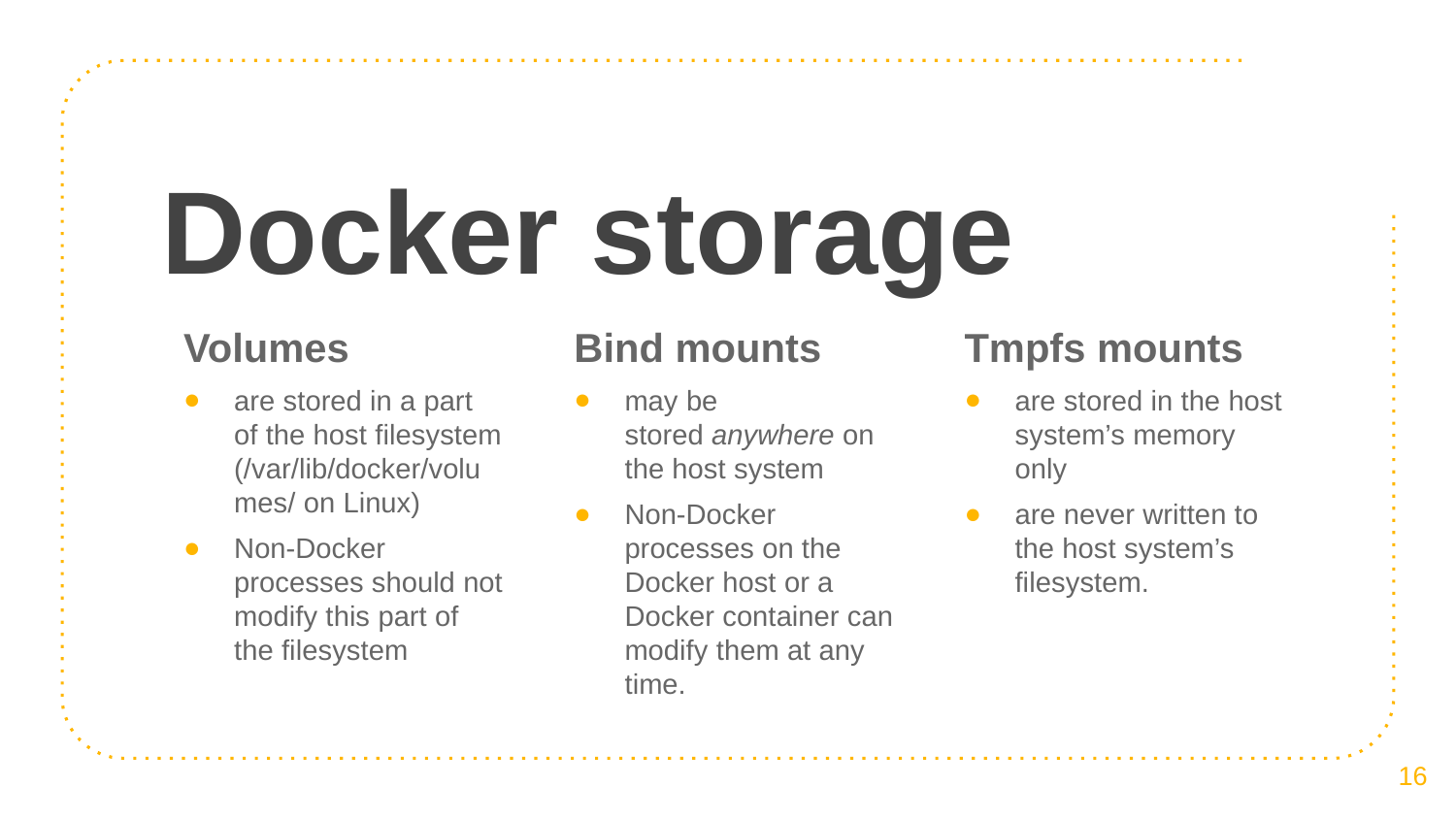

# Docker storage
Volumes
are stored in a part of the host filesystem (/var/lib/docker/volumes/ on Linux)
Non-Docker processes should not modify this part of the filesystem
Bind mounts
may be stored anywhere on the host system
Non-Docker processes on the Docker host or a Docker container can modify them at any time.
Tmpfs mounts
are stored in the host system’s memory only
are never written to the host system’s filesystem.
16